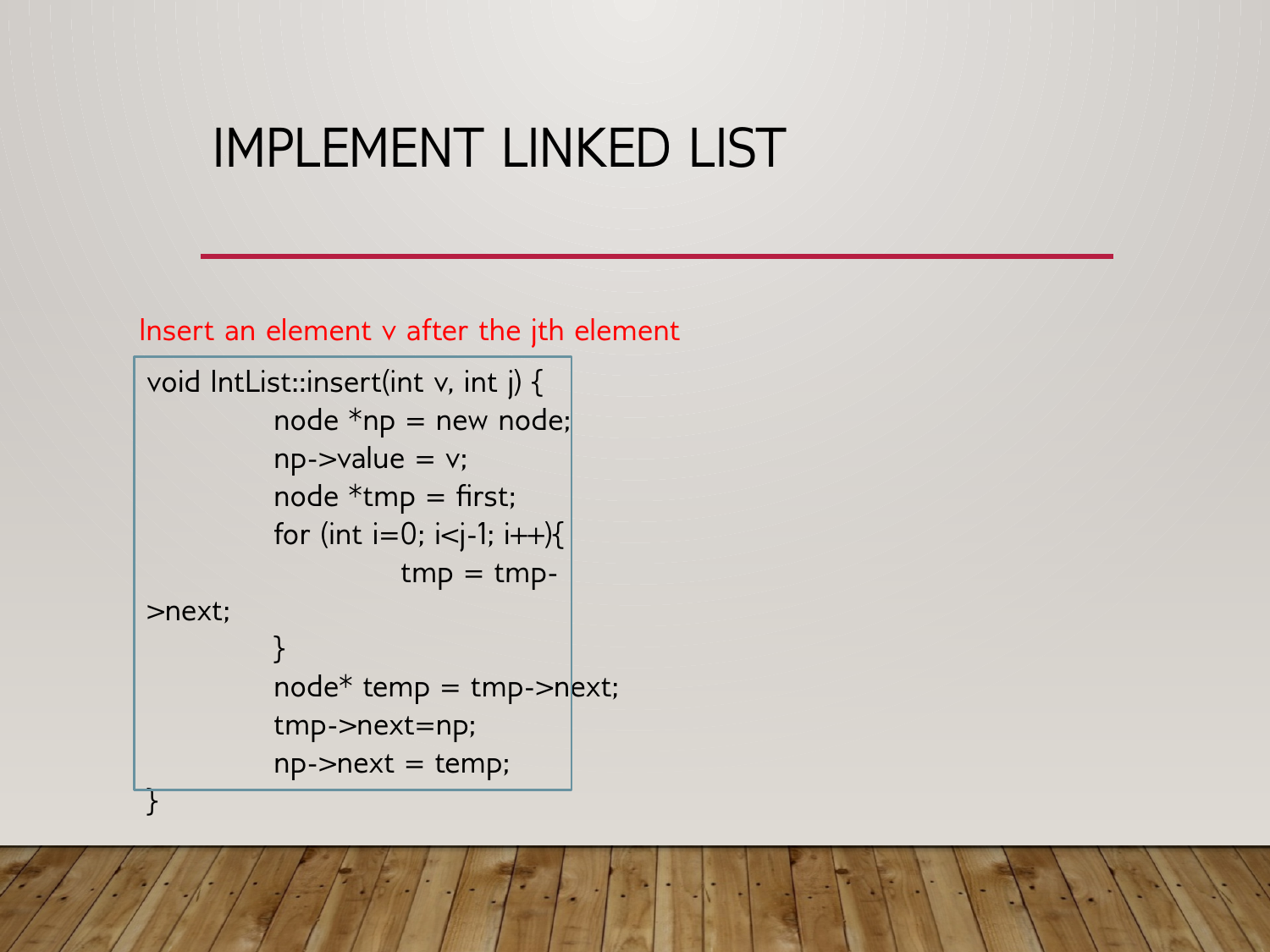

# Implement linked list
Insert an element v after the jth element
void IntList::insert(int v, int j) {
 	node *np = new node;
 	np->value = v;
	node *tmp = first;
	for (int i=0; i<j-1; i++){
		tmp = tmp->next;
	}
	node* temp = tmp->next;
	tmp->next=np;
 	np->next = temp;
}